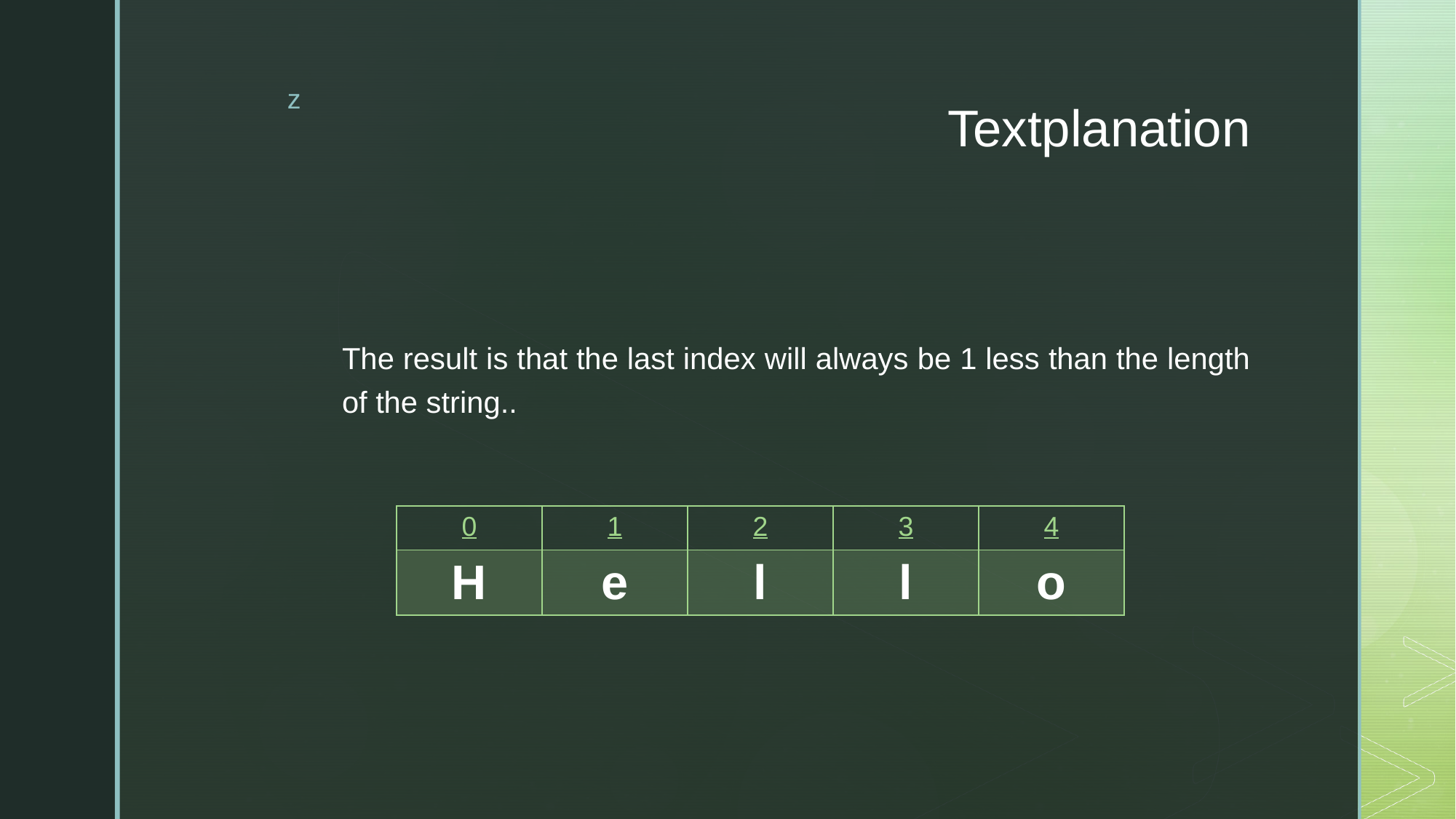

# Textplanation
The result is that the last index will always be 1 less than the length of the string..
| 0 | 1 | 2 | 3 | 4 |
| --- | --- | --- | --- | --- |
| H | e | l | l | o |